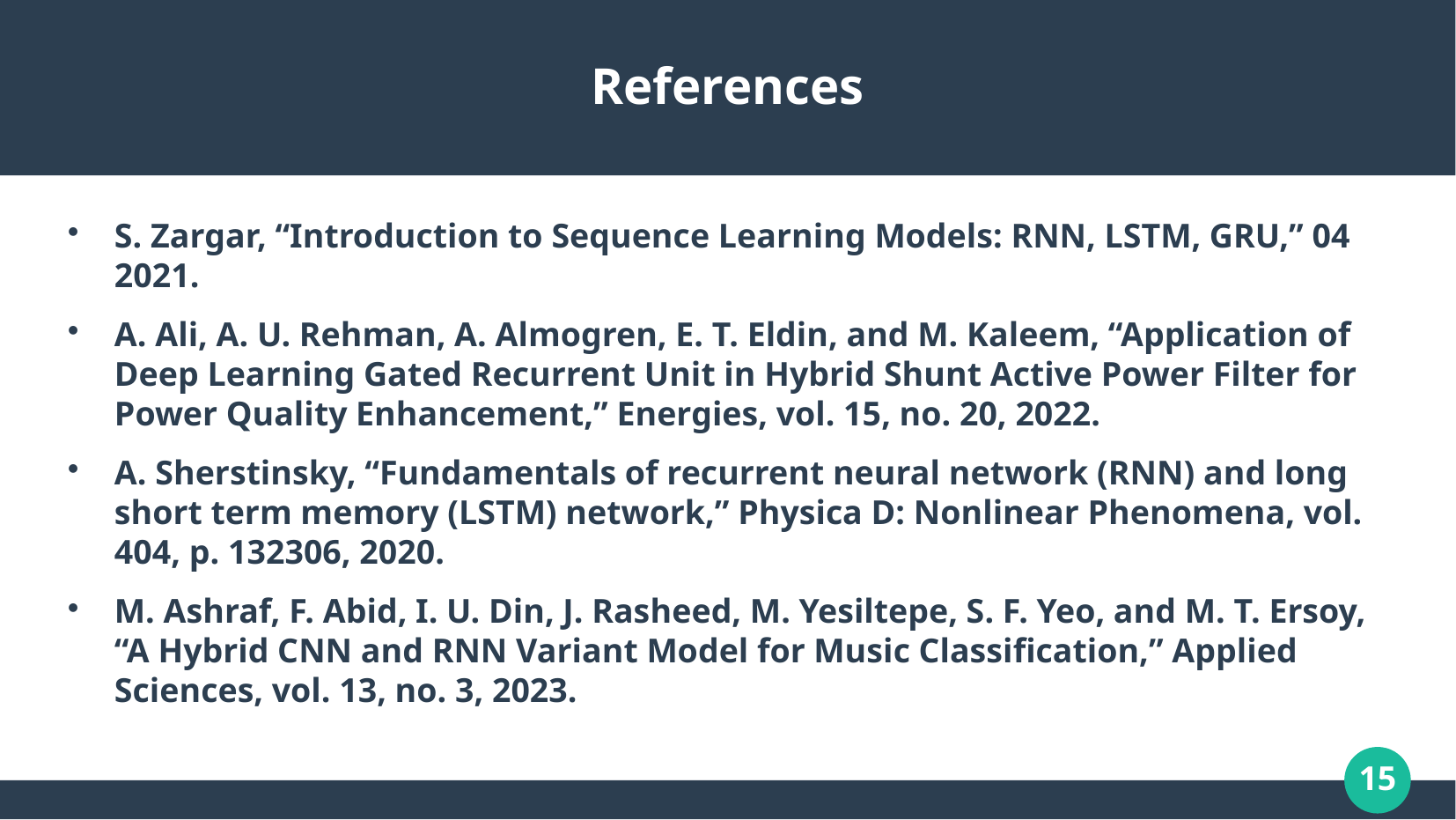

# References
S. Zargar, “Introduction to Sequence Learning Models: RNN, LSTM, GRU,” 04 2021.
A. Ali, A. U. Rehman, A. Almogren, E. T. Eldin, and M. Kaleem, “Application of Deep Learning Gated Recurrent Unit in Hybrid Shunt Active Power Filter for Power Quality Enhancement,” Energies, vol. 15, no. 20, 2022.
A. Sherstinsky, “Fundamentals of recurrent neural network (RNN) and long short term memory (LSTM) network,” Physica D: Nonlinear Phenomena, vol. 404, p. 132306, 2020.
M. Ashraf, F. Abid, I. U. Din, J. Rasheed, M. Yesiltepe, S. F. Yeo, and M. T. Ersoy, “A Hybrid CNN and RNN Variant Model for Music Classification,” Applied Sciences, vol. 13, no. 3, 2023.